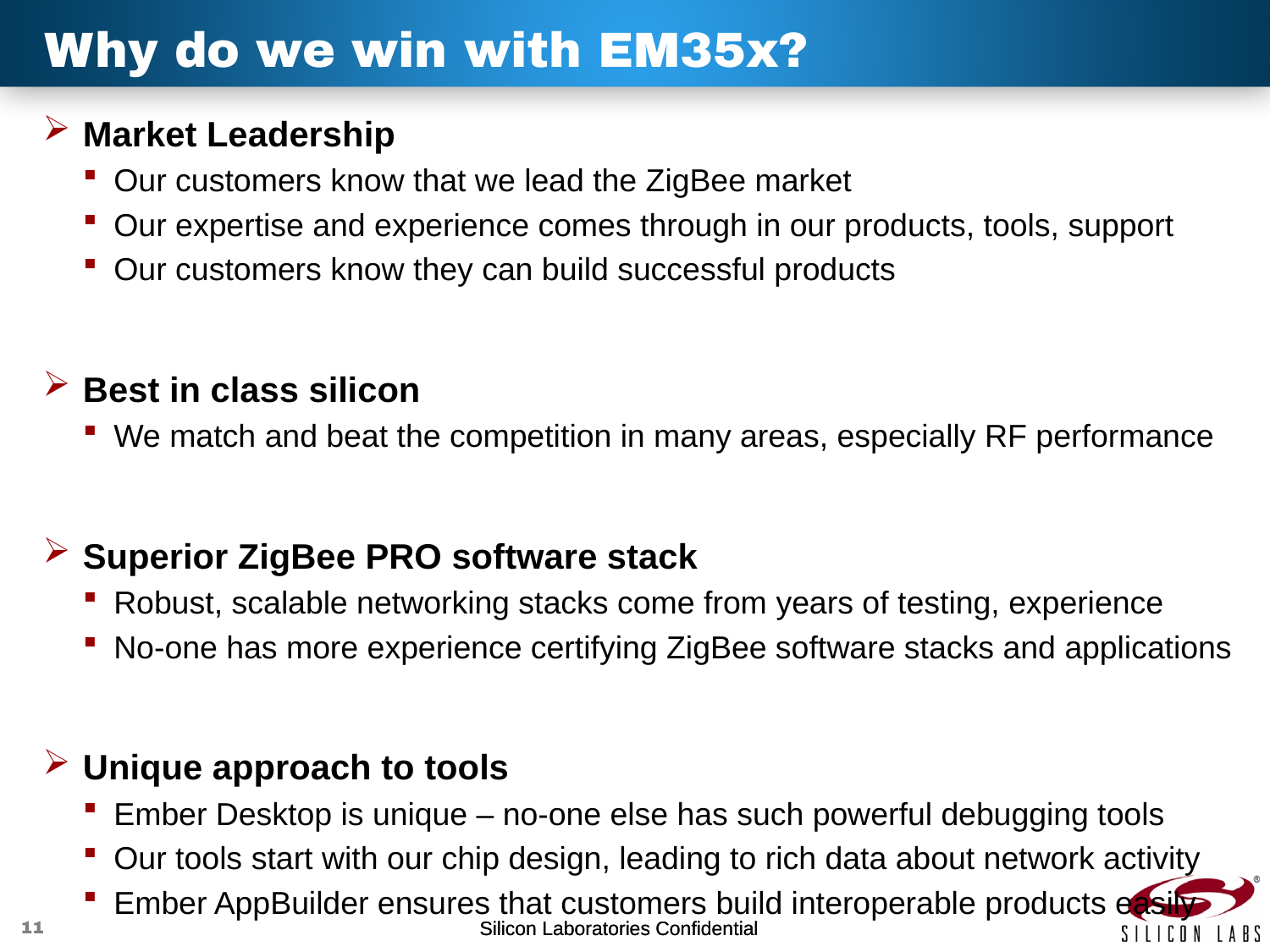

# Why do we win with EM35x?
Market Leadership
Our customers know that we lead the ZigBee market
Our expertise and experience comes through in our products, tools, support
Our customers know they can build successful products

Best in class silicon
We match and beat the competition in many areas, especially RF performance

Superior ZigBee PRO software stack
Robust, scalable networking stacks come from years of testing, experience
No-one has more experience certifying ZigBee software stacks and applications

Unique approach to tools
Ember Desktop is unique – no-one else has such powerful debugging tools
Our tools start with our chip design, leading to rich data about network activity
Ember AppBuilder ensures that customers build interoperable products easily